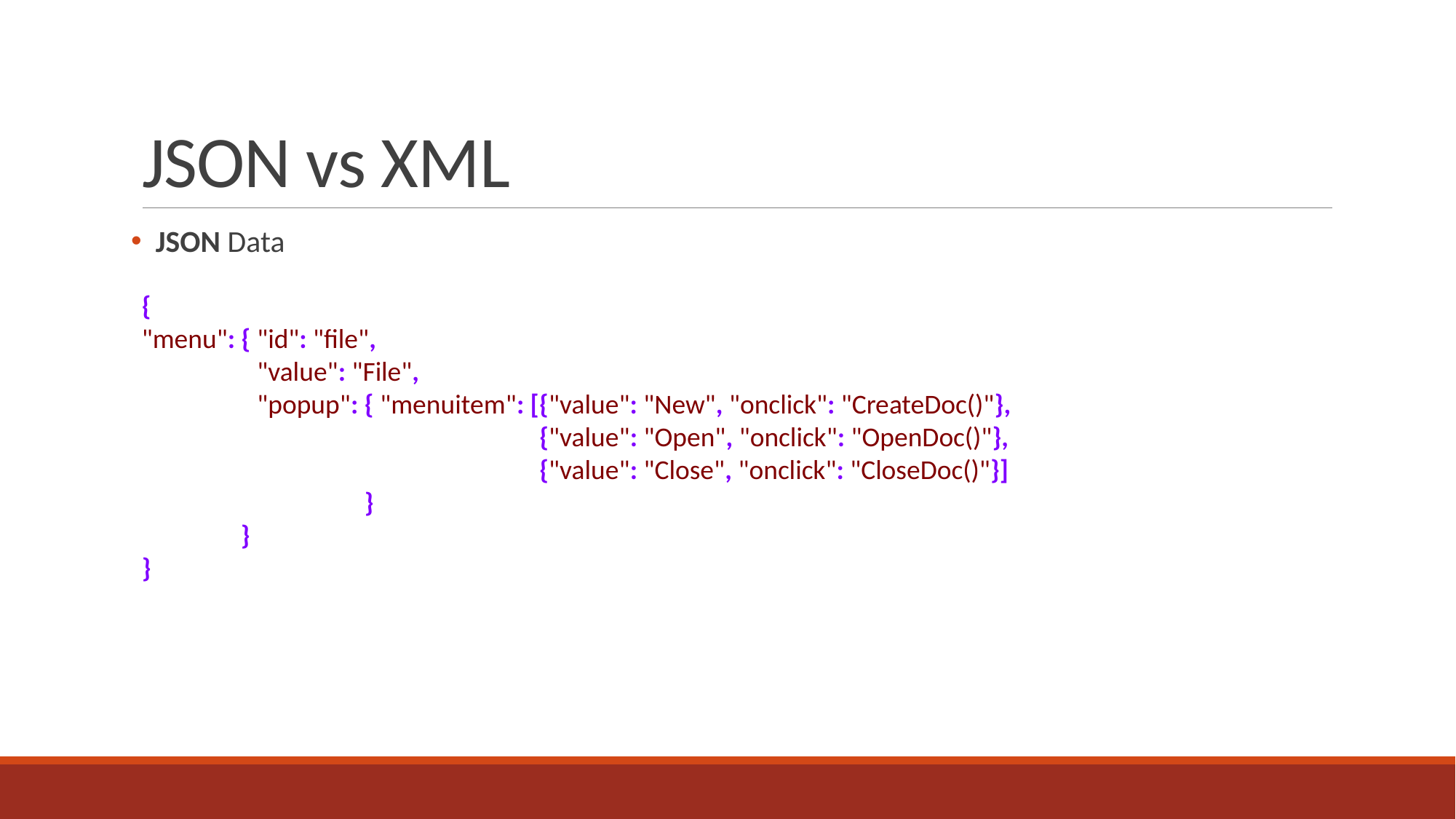

# JSON vs XML
  JSON Data

{
"menu": { "id": "file",
	 "value": "File",
	 "popup": { "menuitem": [{"value": "New", "onclick": "CreateDoc()"},
		                             {"value": "Open", "onclick": "OpenDoc()"},
		                             {"value": "Close", "onclick": "CloseDoc()"}]
                                    }
                }
}